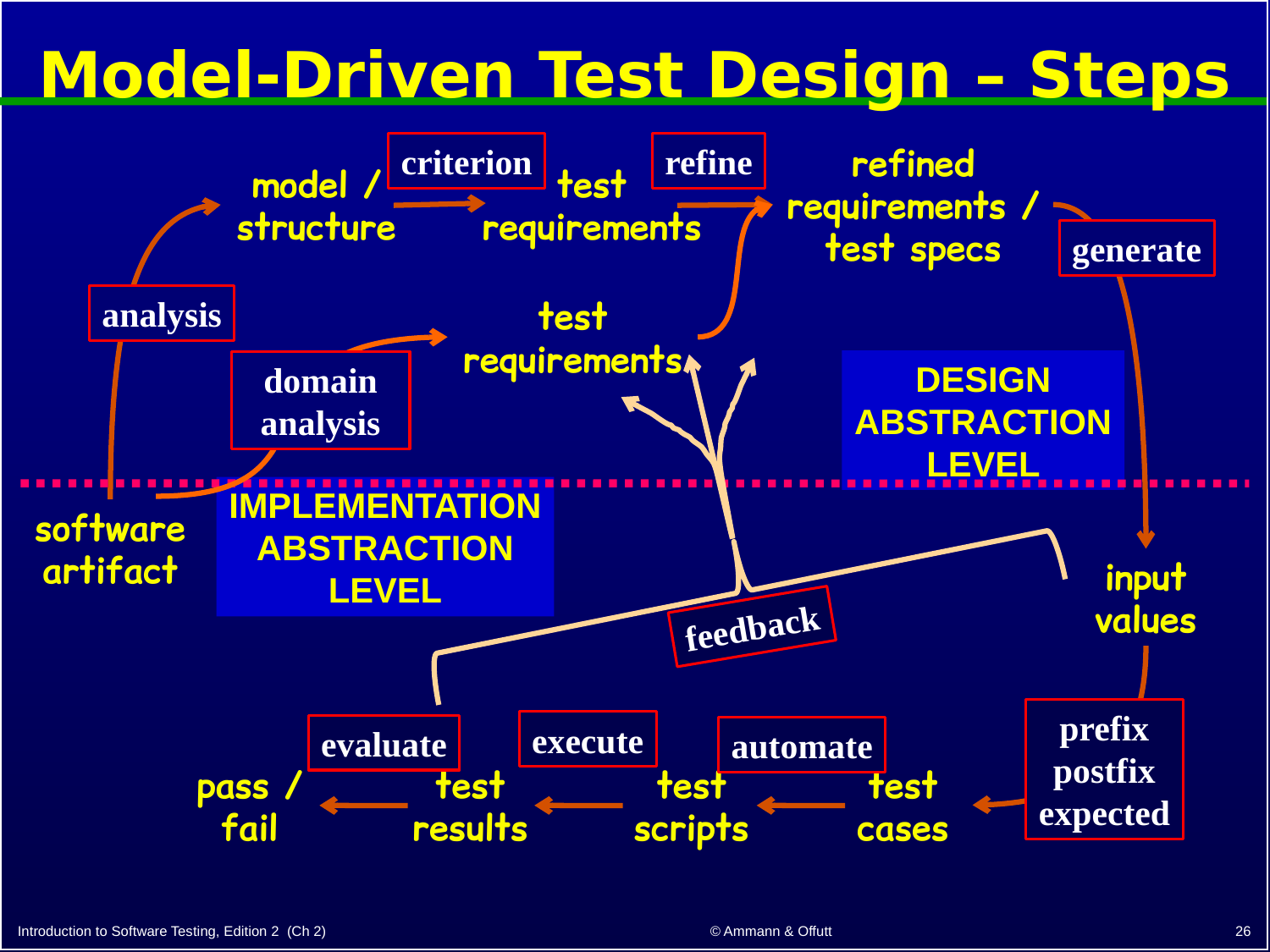

# Model-Driven Test Design – Steps
criterion
refine
refined requirements / test specs
model / structure
test requirements
generate
analysis
test requirements
DESIGN
ABSTRACTION
LEVEL
domain analysis

IMPLEMENTATION
ABSTRACTION
LEVEL
software artifact
input values
feedback
prefix
postfix
expected
execute
evaluate
automate
pass / fail
test results
test scripts
test cases
26
© Ammann & Offutt
Introduction to Software Testing, Edition 2  (Ch 2)